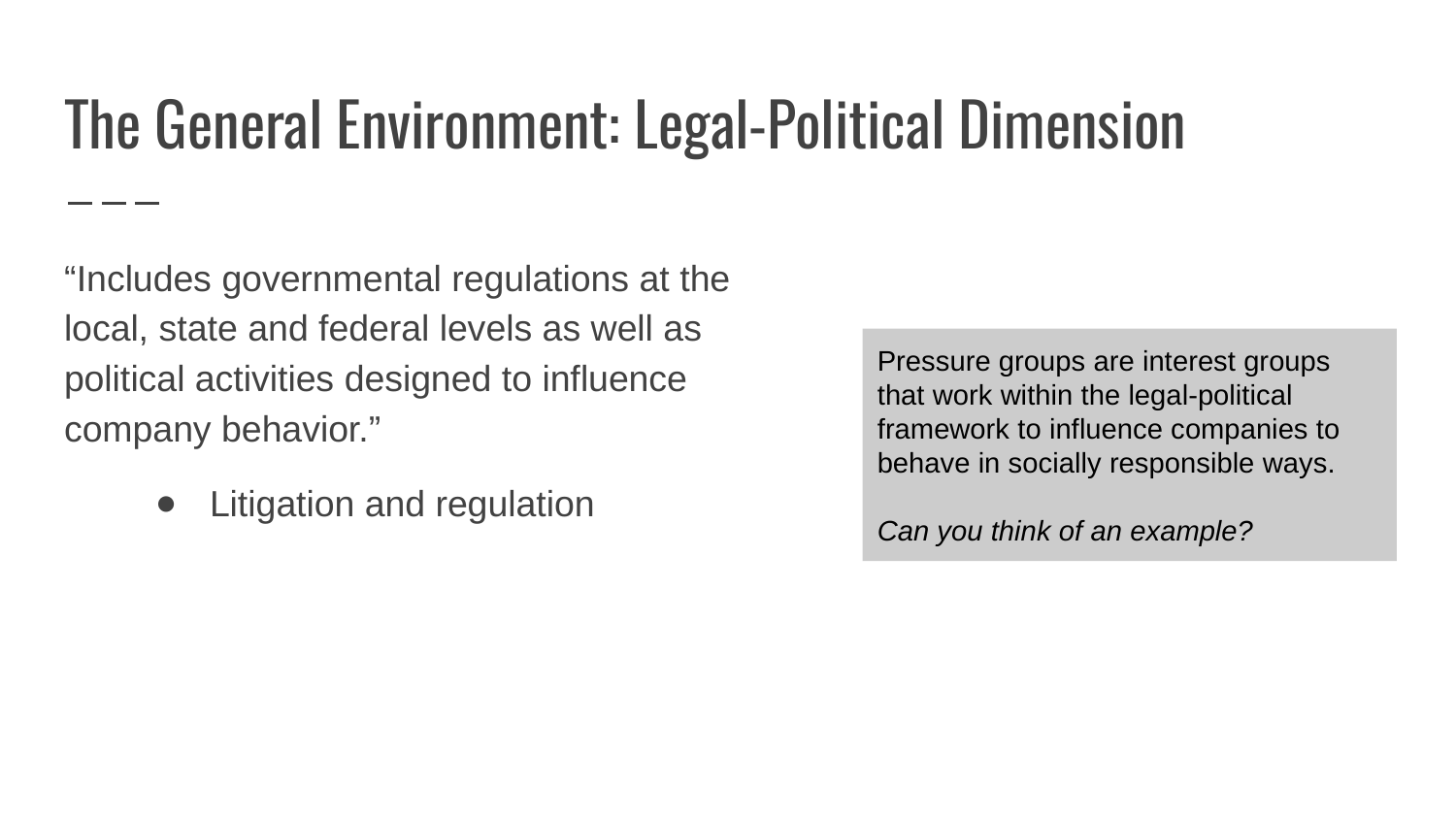

# The General Environment: Legal-Political Dimension
“Includes governmental regulations at the local, state and federal levels as well as political activities designed to influence company behavior.”
Litigation and regulation

Pressure groups are interest groups that work within the legal-political framework to influence companies to behave in socially responsible ways.

Can you think of an example?